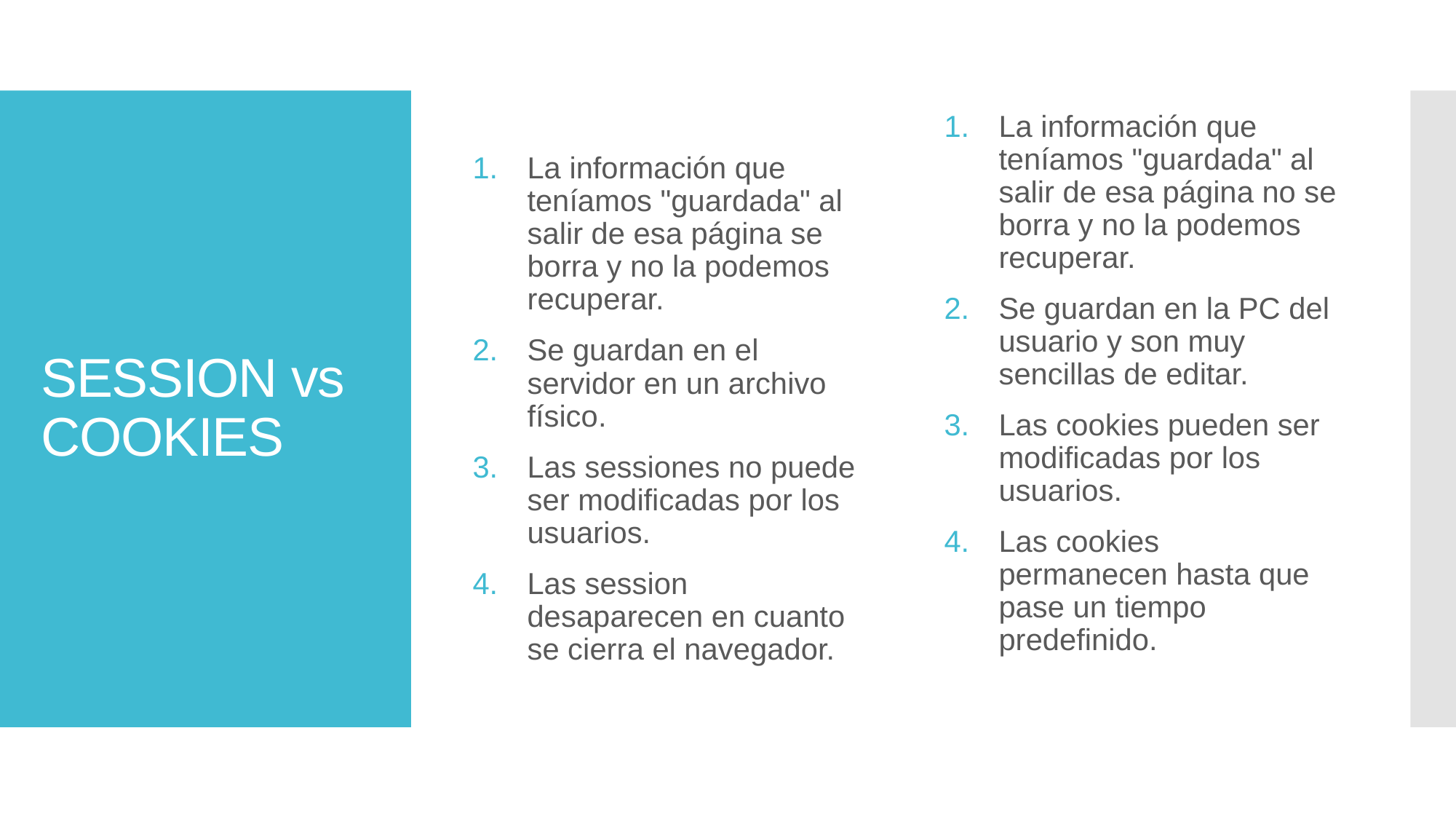

La información que teníamos "guardada" al salir de esa página se borra y no la podemos recuperar.
Se guardan en el servidor en un archivo físico.
Las sessiones no puede ser modificadas por los usuarios.
Las session desaparecen en cuanto se cierra el navegador.
La información que teníamos "guardada" al salir de esa página no se borra y no la podemos recuperar.
Se guardan en la PC del usuario y son muy sencillas de editar.
Las cookies pueden ser modificadas por los usuarios.
Las cookies permanecen hasta que pase un tiempo predefinido.

# SESSION vs COOKIES